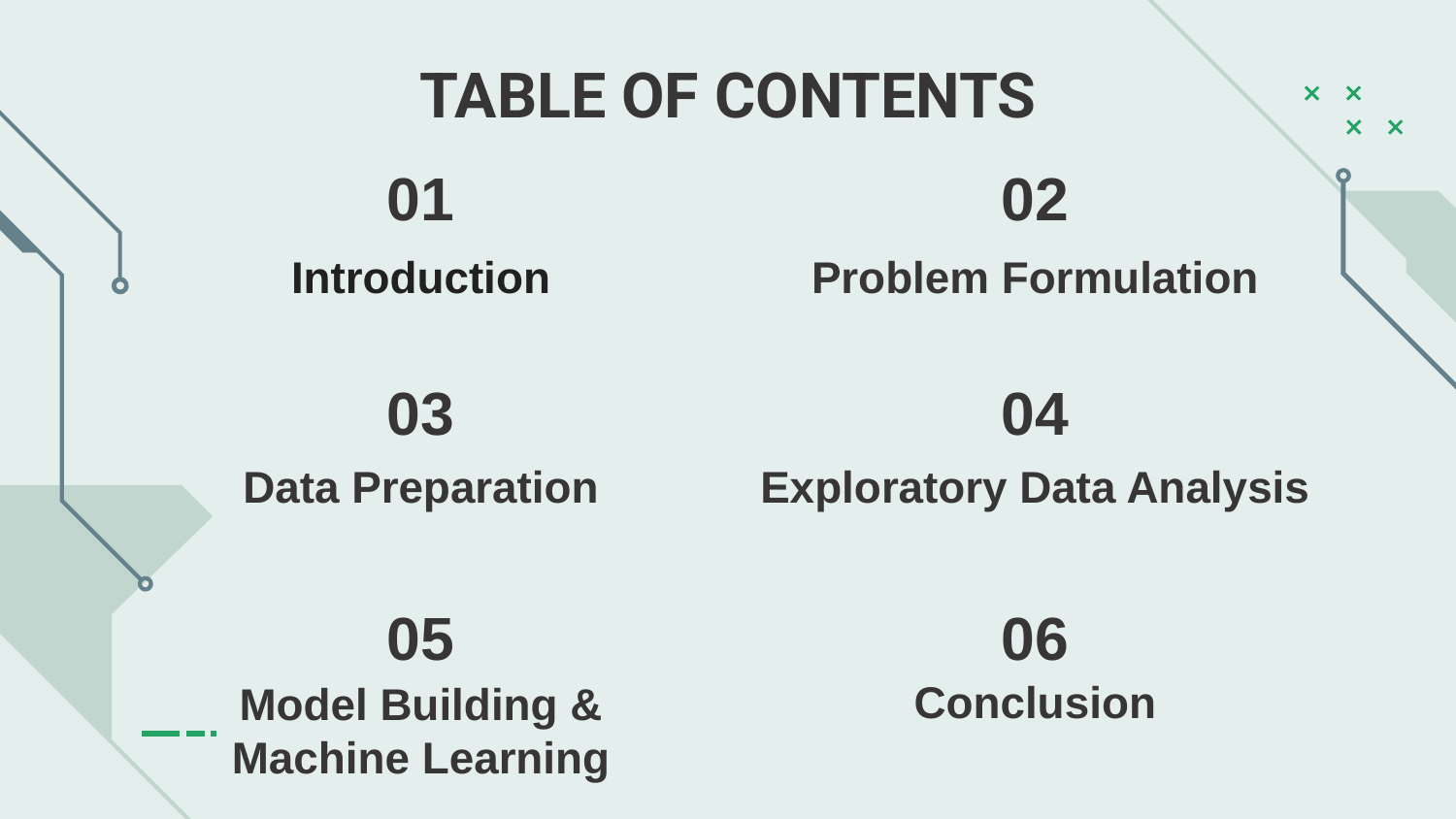

TABLE OF CONTENTS
# 01
02
Problem Formulation
Introduction
03
04
Data Preparation
Exploratory Data Analysis
05
06
Conclusion
Model Building & Machine Learning